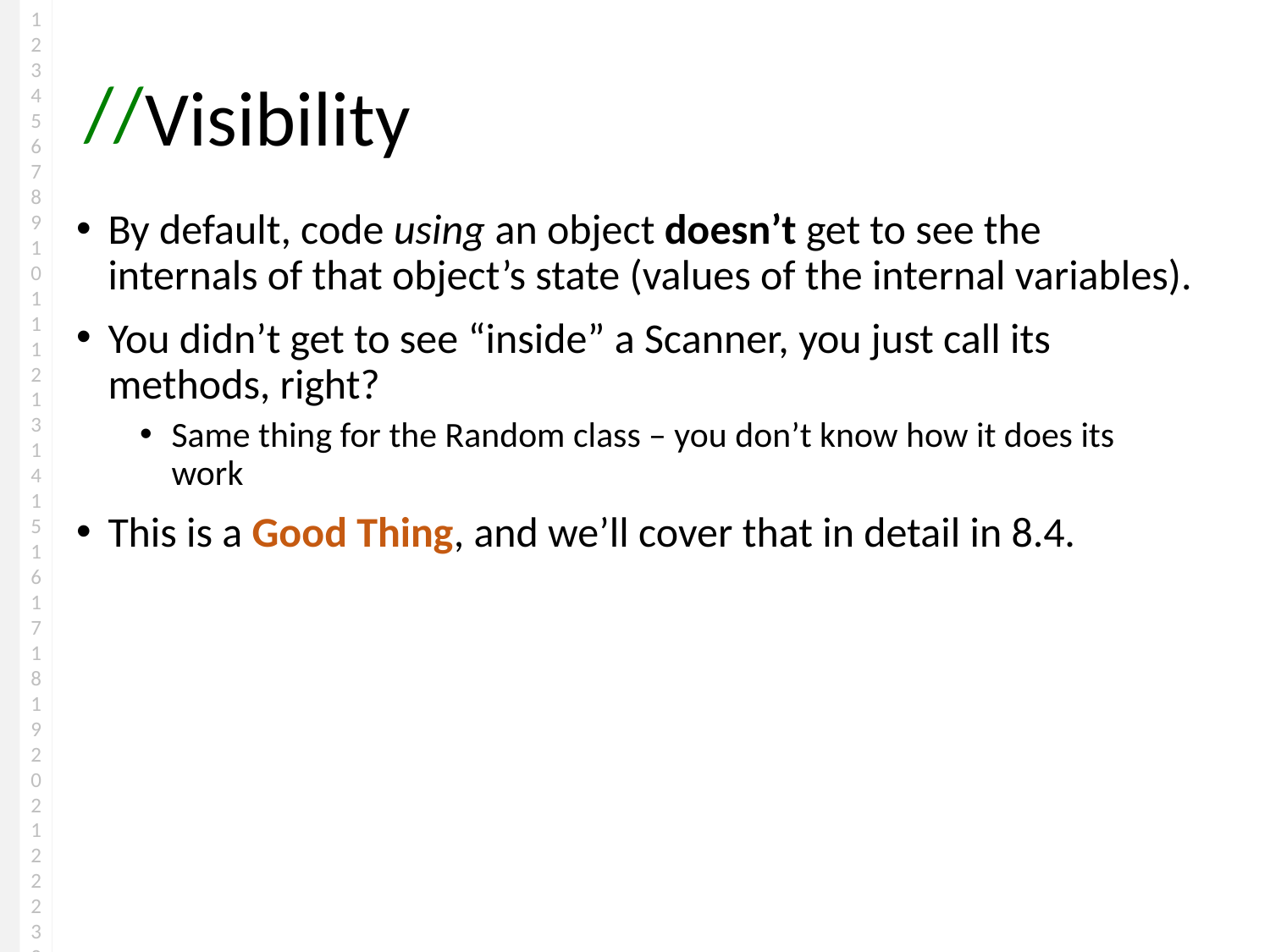

# Visibility
By default, code using an object doesn’t get to see the internals of that object’s state (values of the internal variables).
You didn’t get to see “inside” a Scanner, you just call its methods, right?
Same thing for the Random class – you don’t know how it does its work
This is a Good Thing, and we’ll cover that in detail in 8.4.